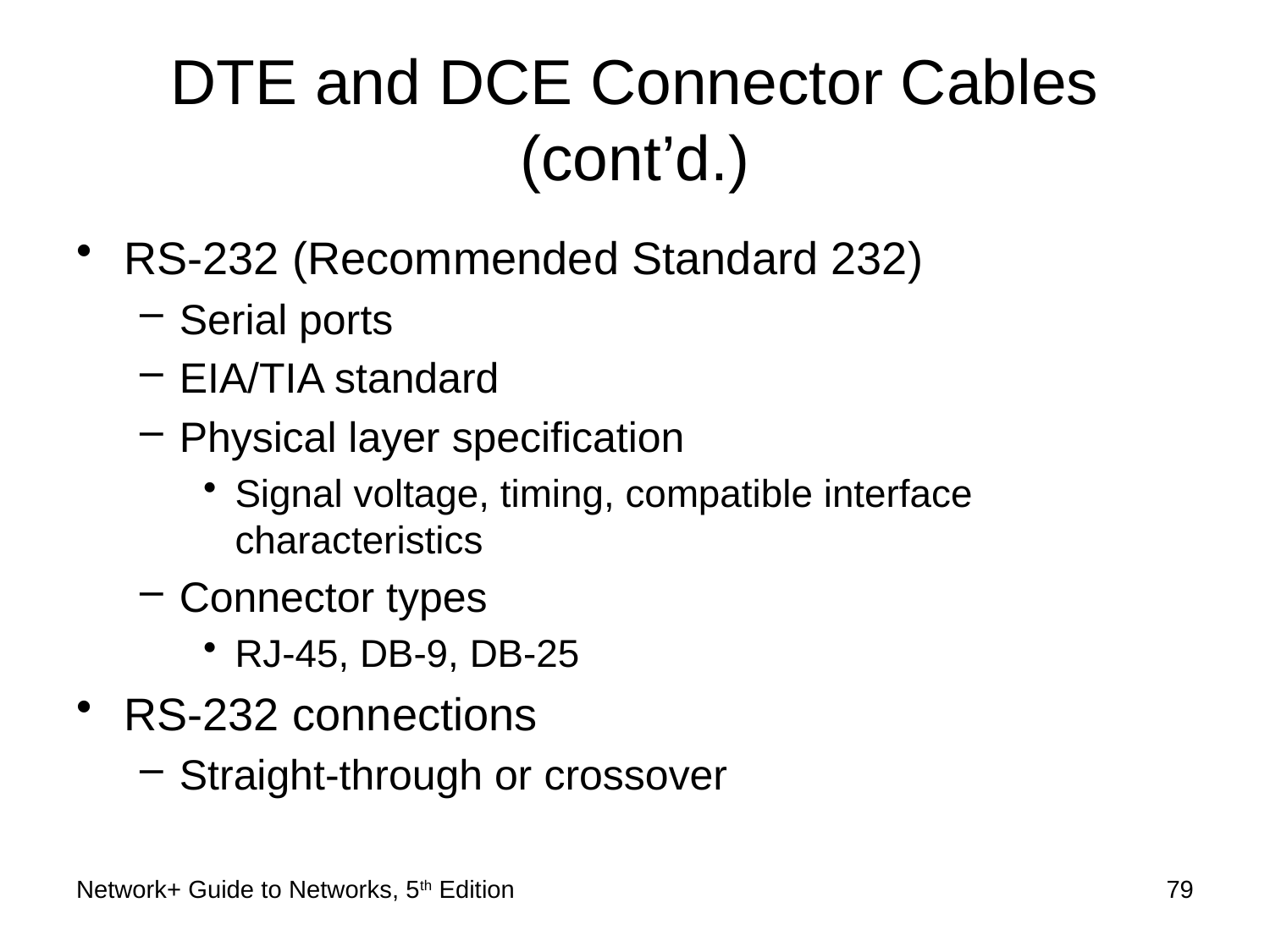

# DTE and DCE Connector Cables (cont’d.)
RS-232 (Recommended Standard 232)
Serial ports
EIA/TIA standard
Physical layer specification
Signal voltage, timing, compatible interface characteristics
Connector types
RJ-45, DB-9, DB-25
RS-232 connections
Straight-through or crossover
Network+ Guide to Networks, 5th Edition
79